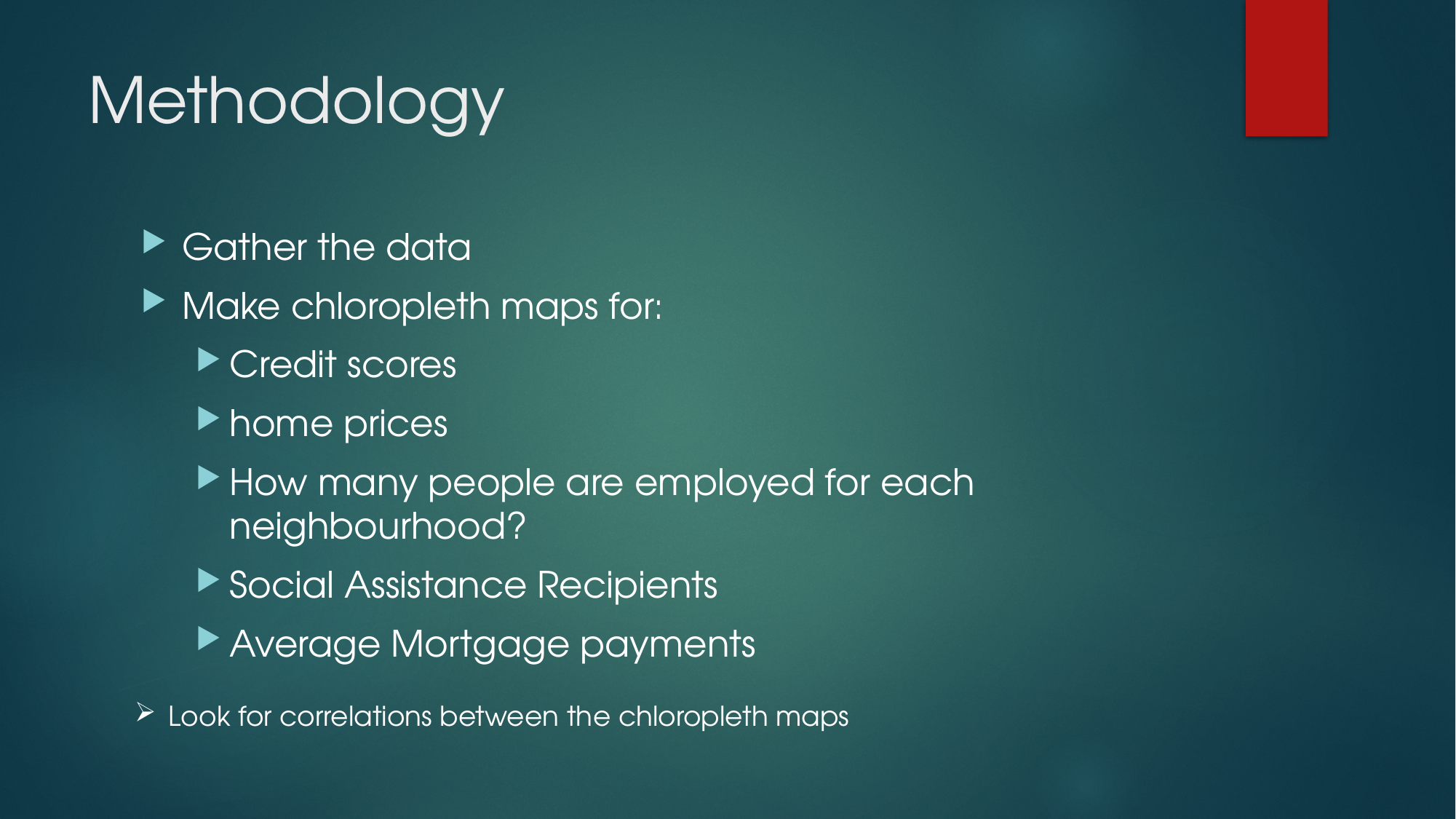

# Methodology
Gather the data
Make chloropleth maps for:
Credit scores
home prices
How many people are employed for each neighbourhood?
Social Assistance Recipients
Average Mortgage payments

Look for correlations between the chloropleth maps